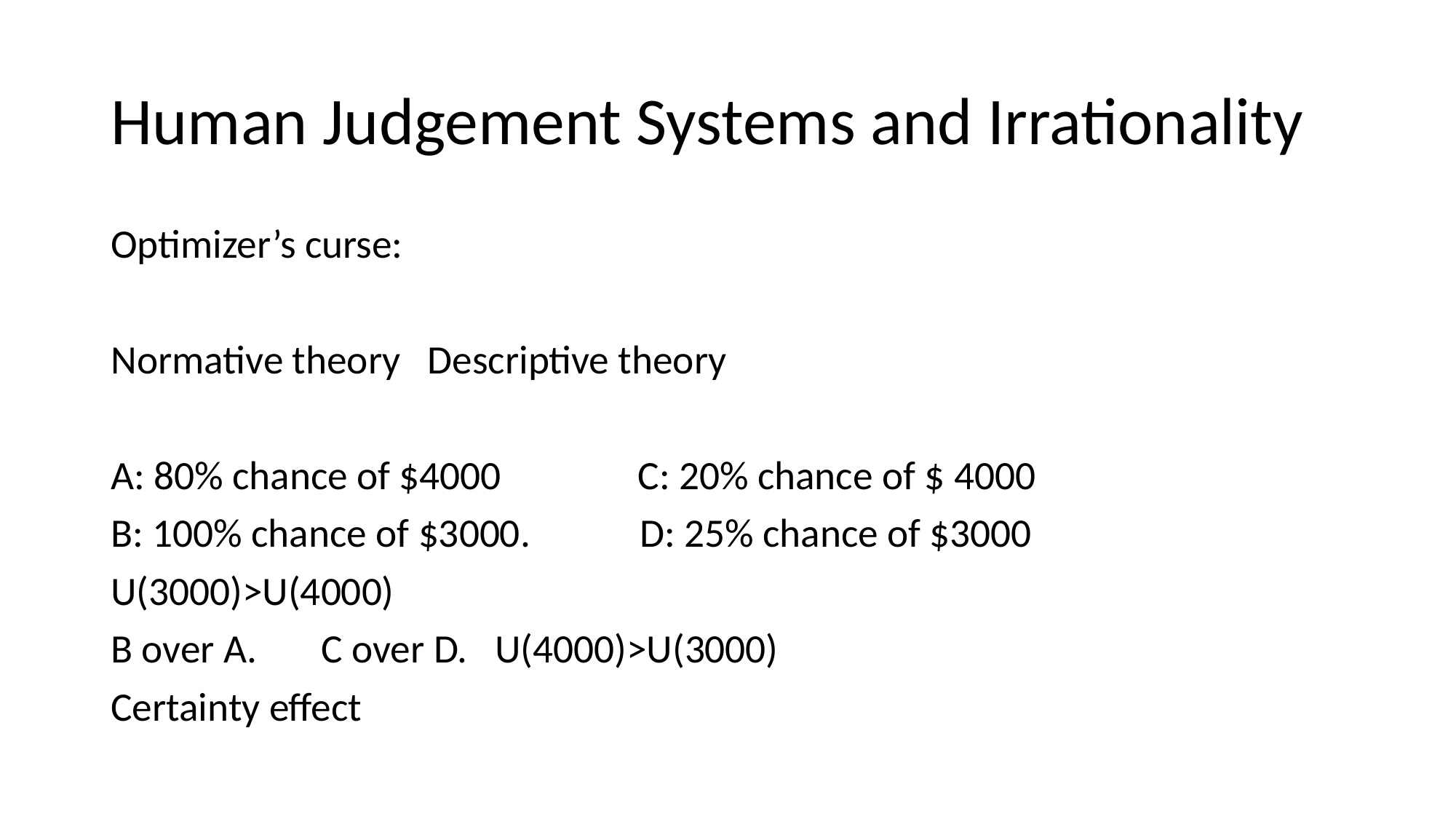

# Human Judgement Systems and Irrationality
Optimizer’s curse:

Normative theory   Descriptive theory

A: 80% chance of $4000               C: 20% chance of $ 4000
B: 100% chance of $3000.            D: 25% chance of $3000
U(3000)>U(4000)
B over A.       C over D.   U(4000)>U(3000)
Certainty effect